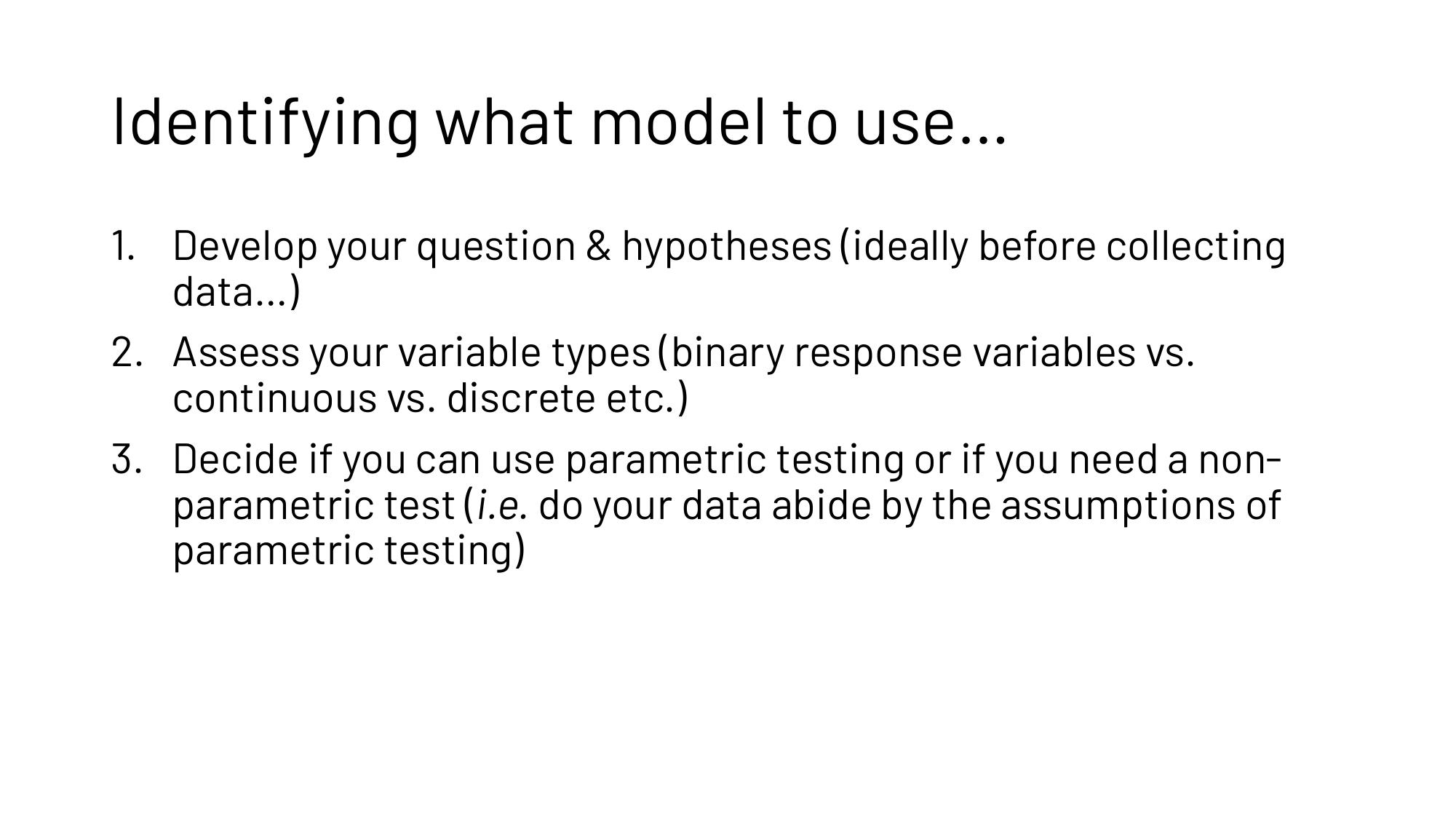

# Identifying what model to use…
Develop your question & hypotheses (ideally before collecting data…)
Assess your variable types (binary response variables vs. continuous vs. discrete etc.)
Decide if you can use parametric testing or if you need a non-parametric test (i.e. do your data abide by the assumptions of parametric testing)